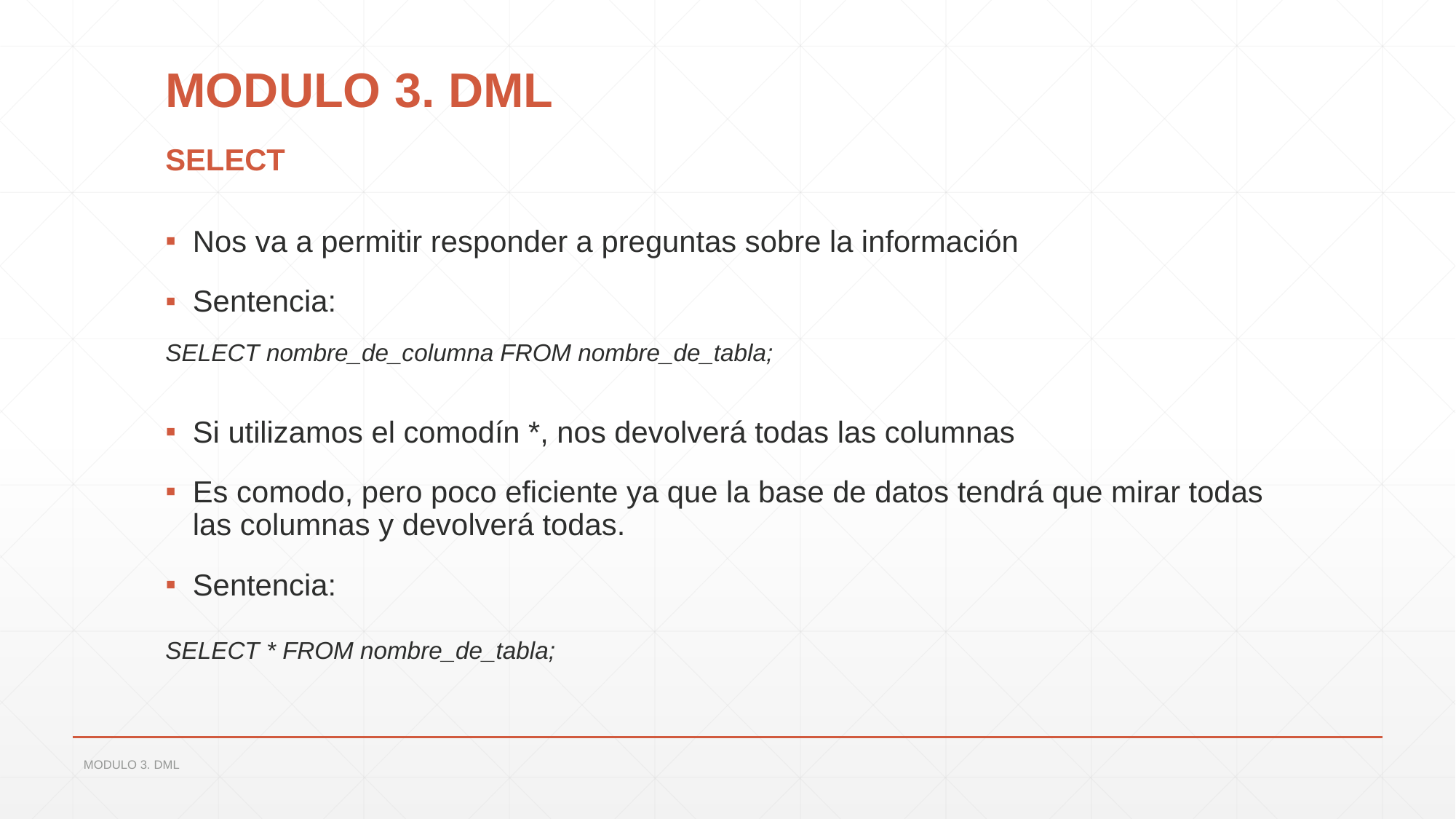

# MODULO 3. DML
SELECT
Nos va a permitir responder a preguntas sobre la información
Sentencia:

SELECT nombre_de_columna FROM nombre_de_tabla;
Si utilizamos el comodín *, nos devolverá todas las columnas
Es comodo, pero poco eficiente ya que la base de datos tendrá que mirar todas las columnas y devolverá todas.
Sentencia:
SELECT * FROM nombre_de_tabla;
MODULO 3. DML